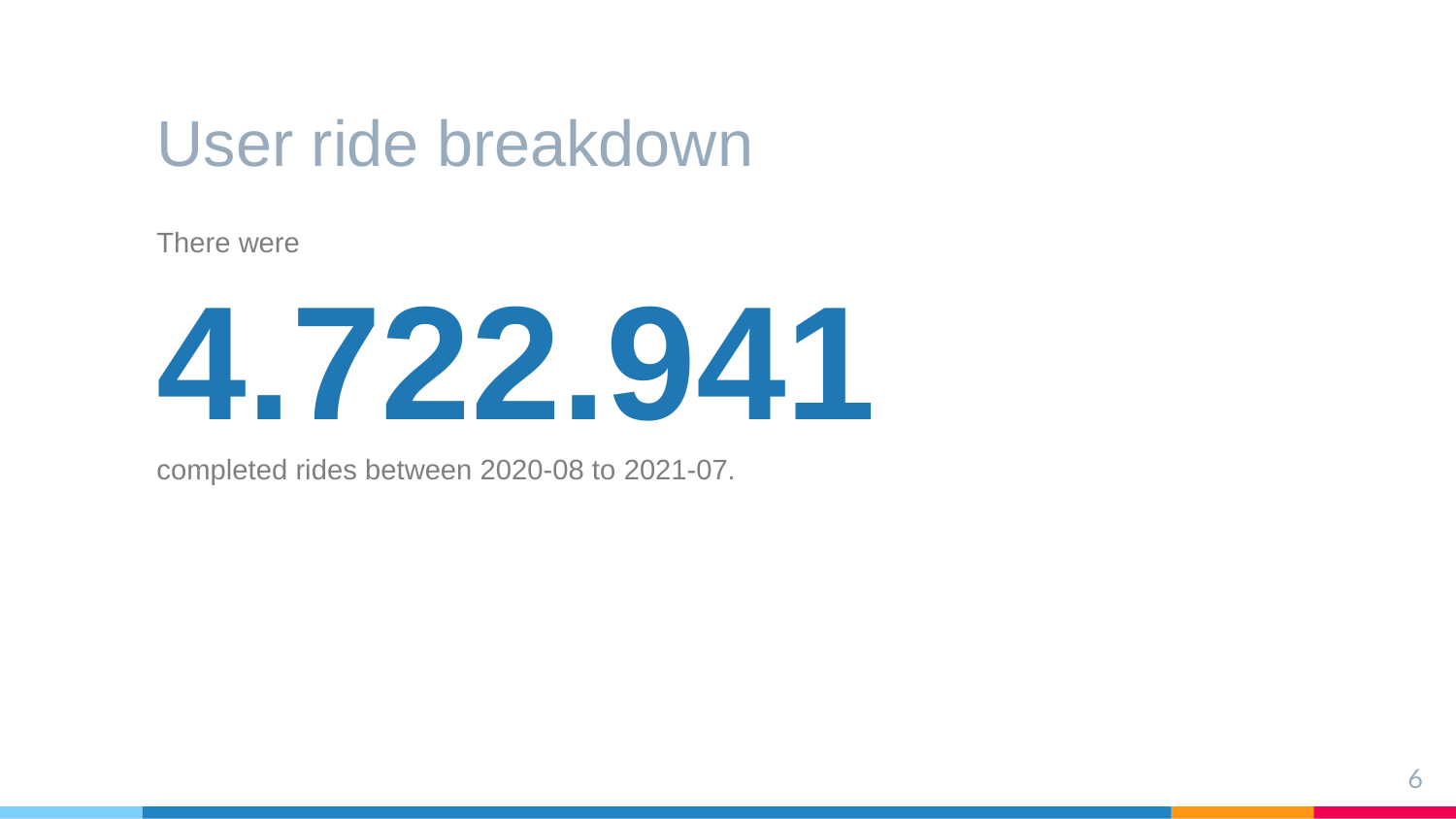

# User ride breakdown
There were
4.722.941
completed rides between 2020-08 to 2021-07.
6